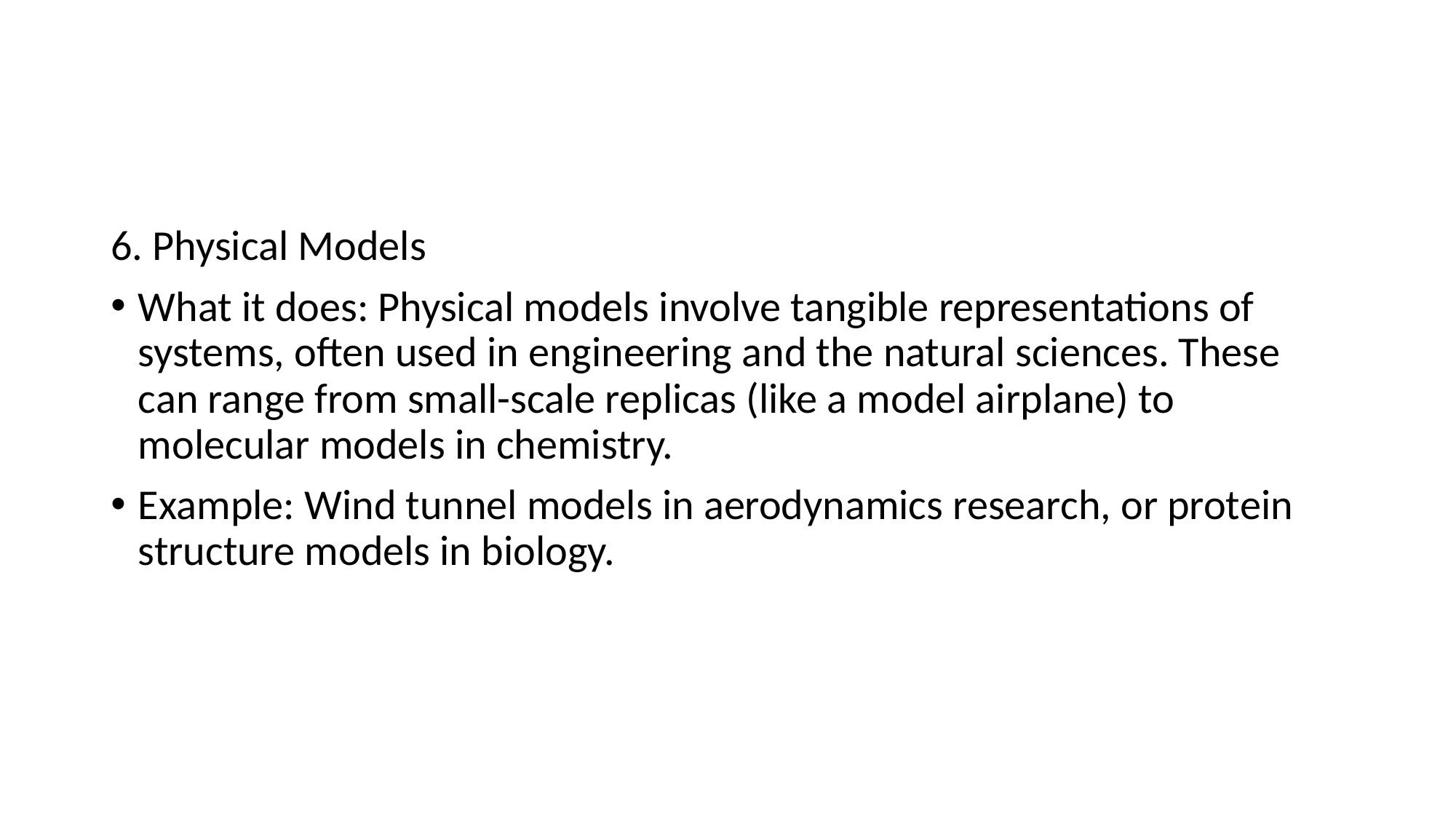

#
6. Physical Models
What it does: Physical models involve tangible representations of systems, often used in engineering and the natural sciences. These can range from small-scale replicas (like a model airplane) to molecular models in chemistry.
Example: Wind tunnel models in aerodynamics research, or protein structure models in biology.